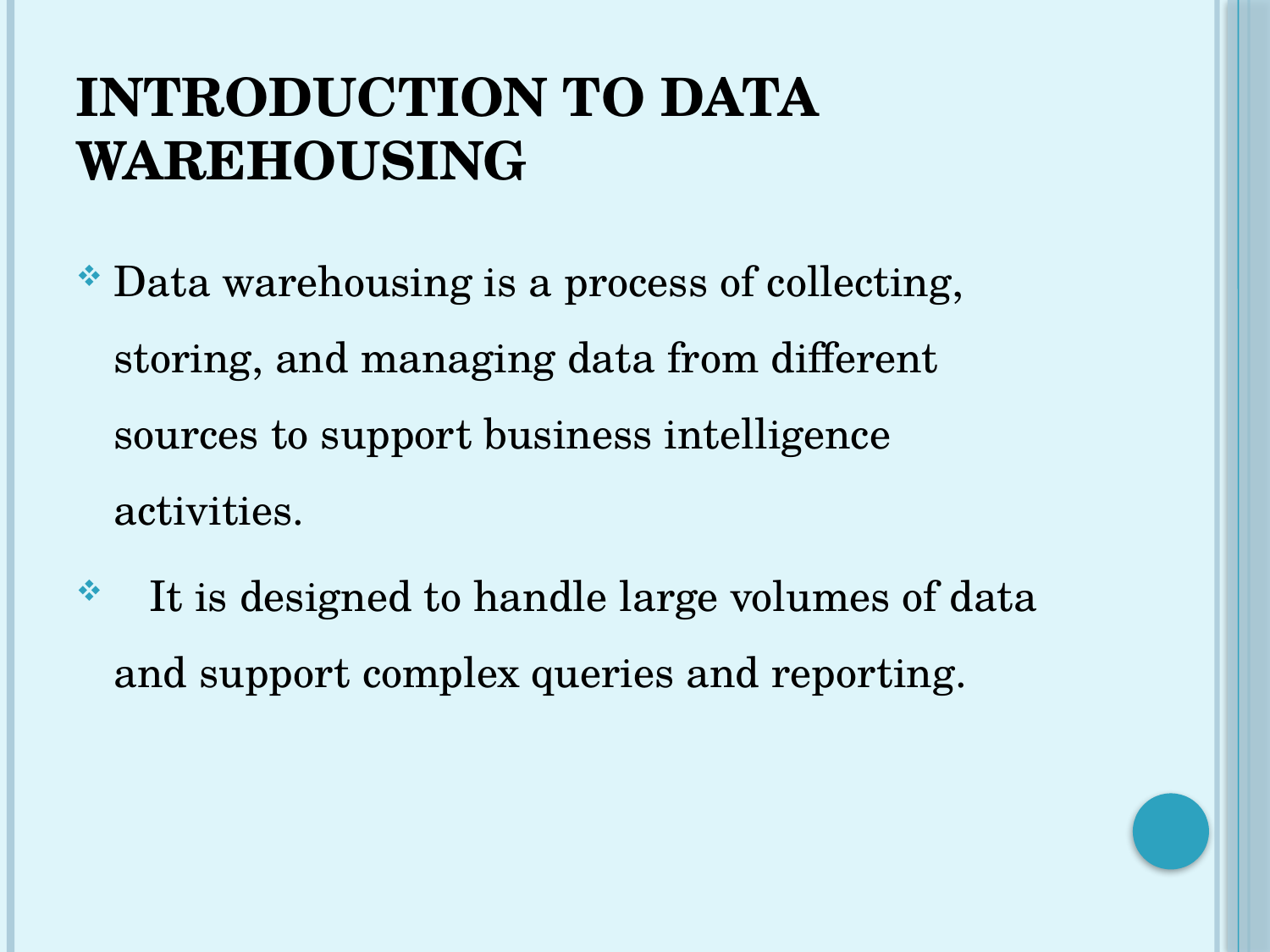

# Introduction to Data Warehousing
Data warehousing is a process of collecting, storing, and managing data from different sources to support business intelligence activities.
   It is designed to handle large volumes of data and support complex queries and reporting.